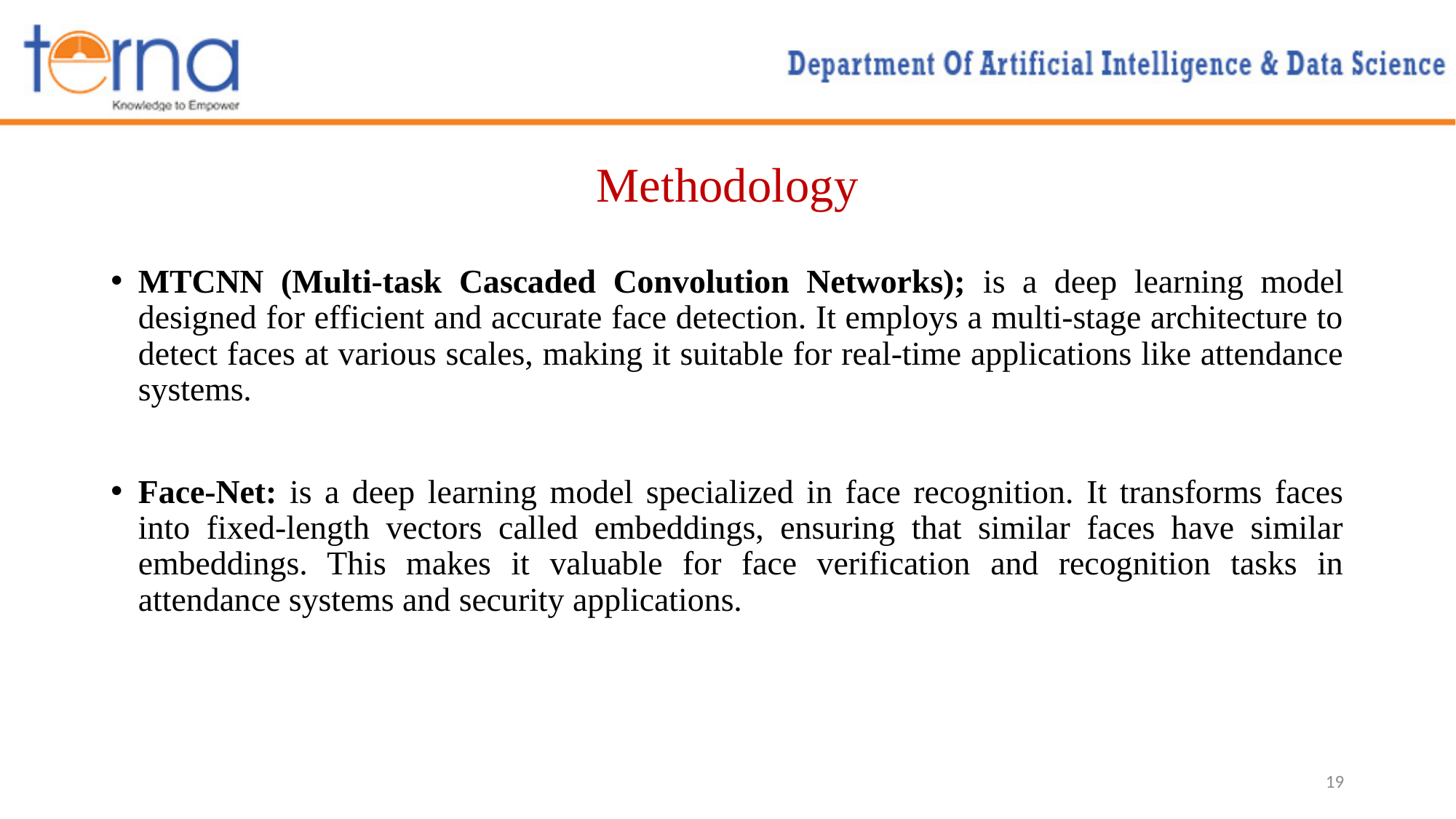

# Methodology
MTCNN (Multi-task Cascaded Convolution Networks); is a deep learning model designed for efficient and accurate face detection. It employs a multi-stage architecture to detect faces at various scales, making it suitable for real-time applications like attendance systems.

Face-Net: is a deep learning model specialized in face recognition. It transforms faces into fixed-length vectors called embeddings, ensuring that similar faces have similar embeddings. This makes it valuable for face verification and recognition tasks in attendance systems and security applications.
19